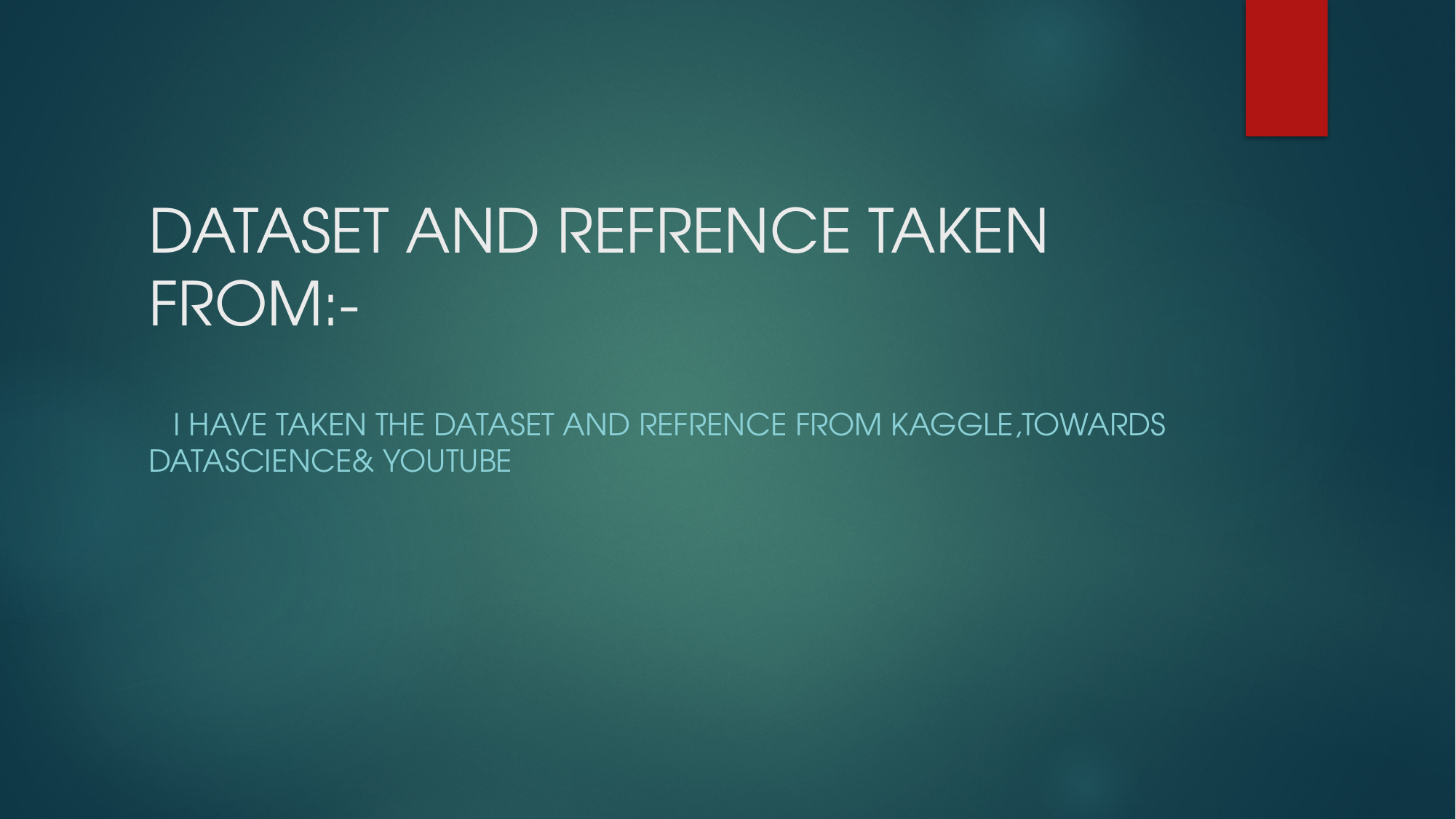

# DATASET AND REFRENCE TAKEN FROM:-
   I have taken the dataset and refrence from Kaggle,Towards datascience& youtube